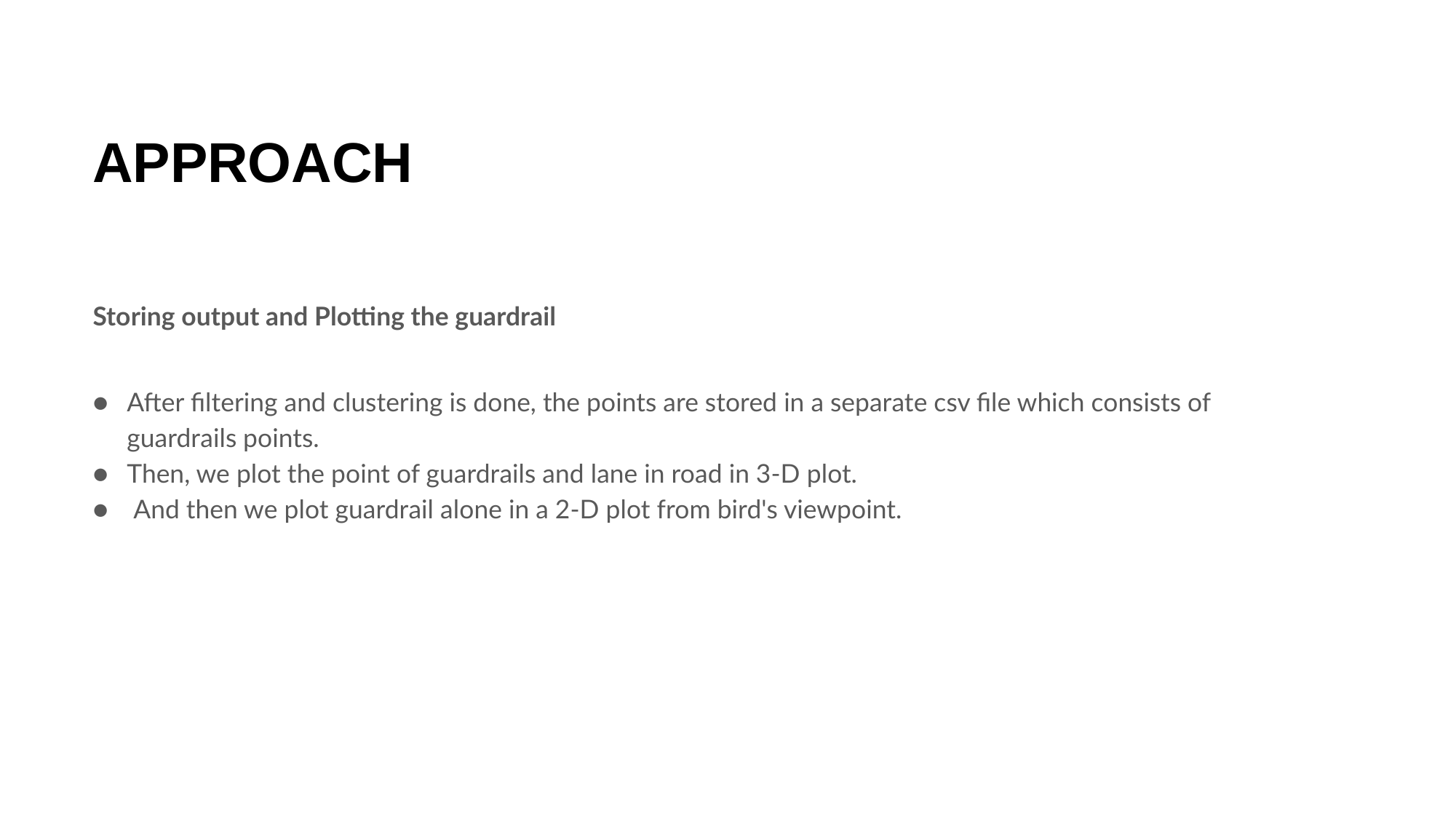

# APPROACH
Storing output and Plotting the guardrail

After filtering and clustering is done, the points are stored in a separate csv file which consists of guardrails points.
Then, we plot the point of guardrails and lane in road in 3-D plot.
 And then we plot guardrail alone in a 2-D plot from bird's viewpoint.